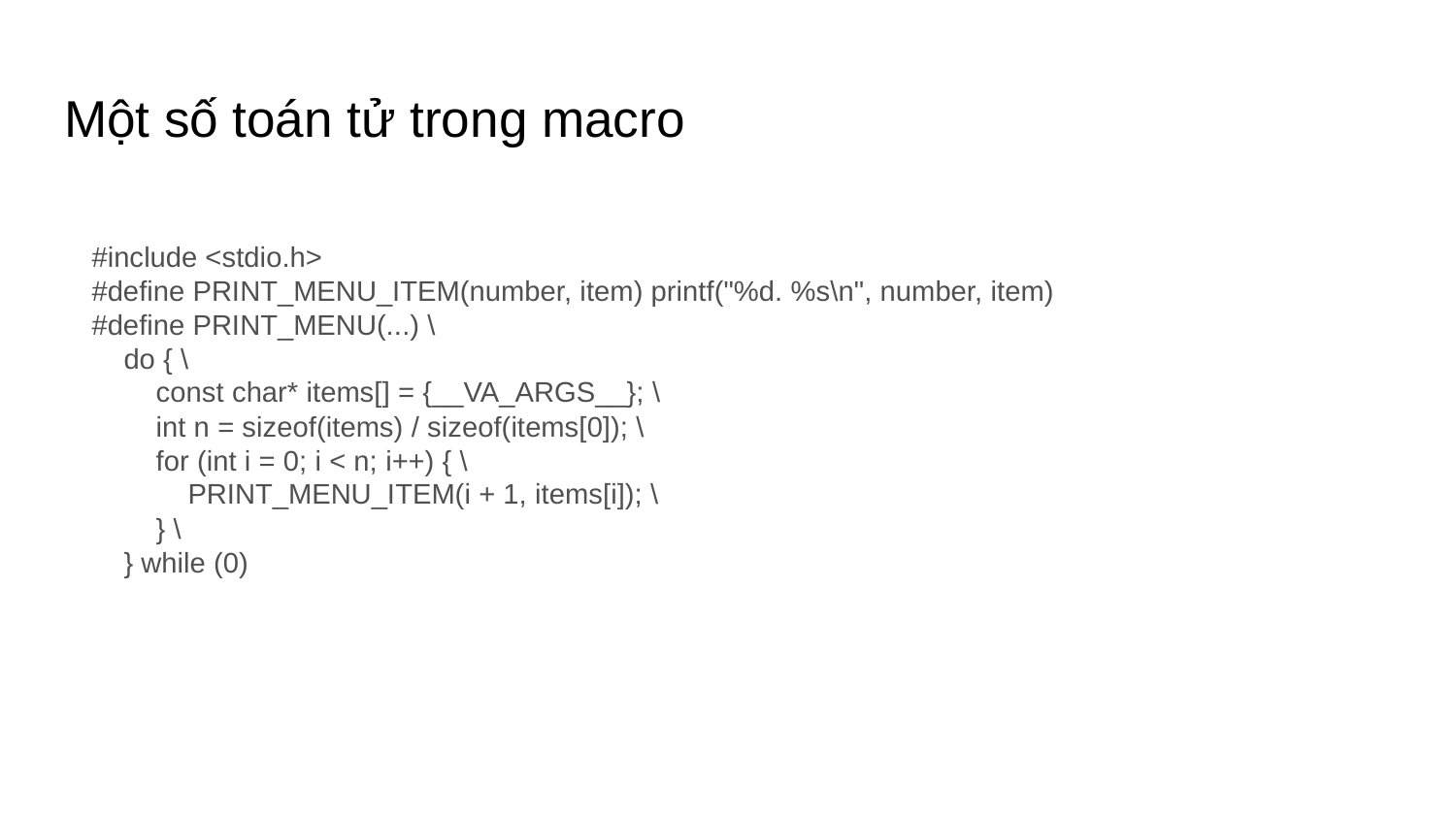

# Một số toán tử trong macro
#include <stdio.h>
#define PRINT_MENU_ITEM(number, item) printf("%d. %s\n", number, item)
#define PRINT_MENU(...) \
    do { \
        const char* items[] = {__VA_ARGS__}; \
        int n = sizeof(items) / sizeof(items[0]); \
        for (int i = 0; i < n; i++) { \
            PRINT_MENU_ITEM(i + 1, items[i]); \
        } \
    } while (0)